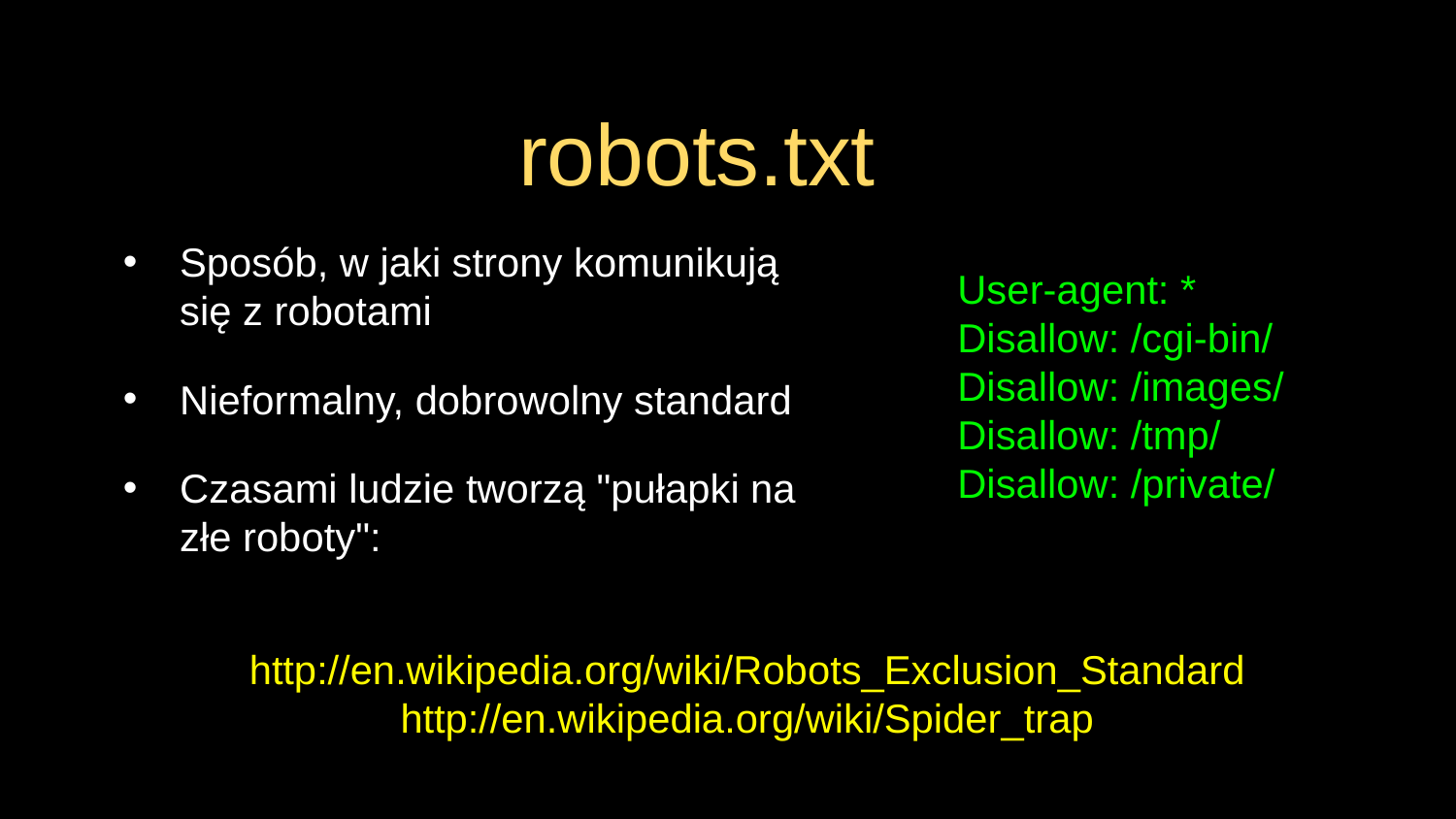

# robots.txt
Sposób, w jaki strony komunikują się z robotami
Nieformalny, dobrowolny standard
Czasami ludzie tworzą "pułapki na złe roboty":
User-agent: *
Disallow: /cgi-bin/
Disallow: /images/
Disallow: /tmp/
Disallow: /private/
http://en.wikipedia.org/wiki/Robots_Exclusion_Standard
http://en.wikipedia.org/wiki/Spider_trap